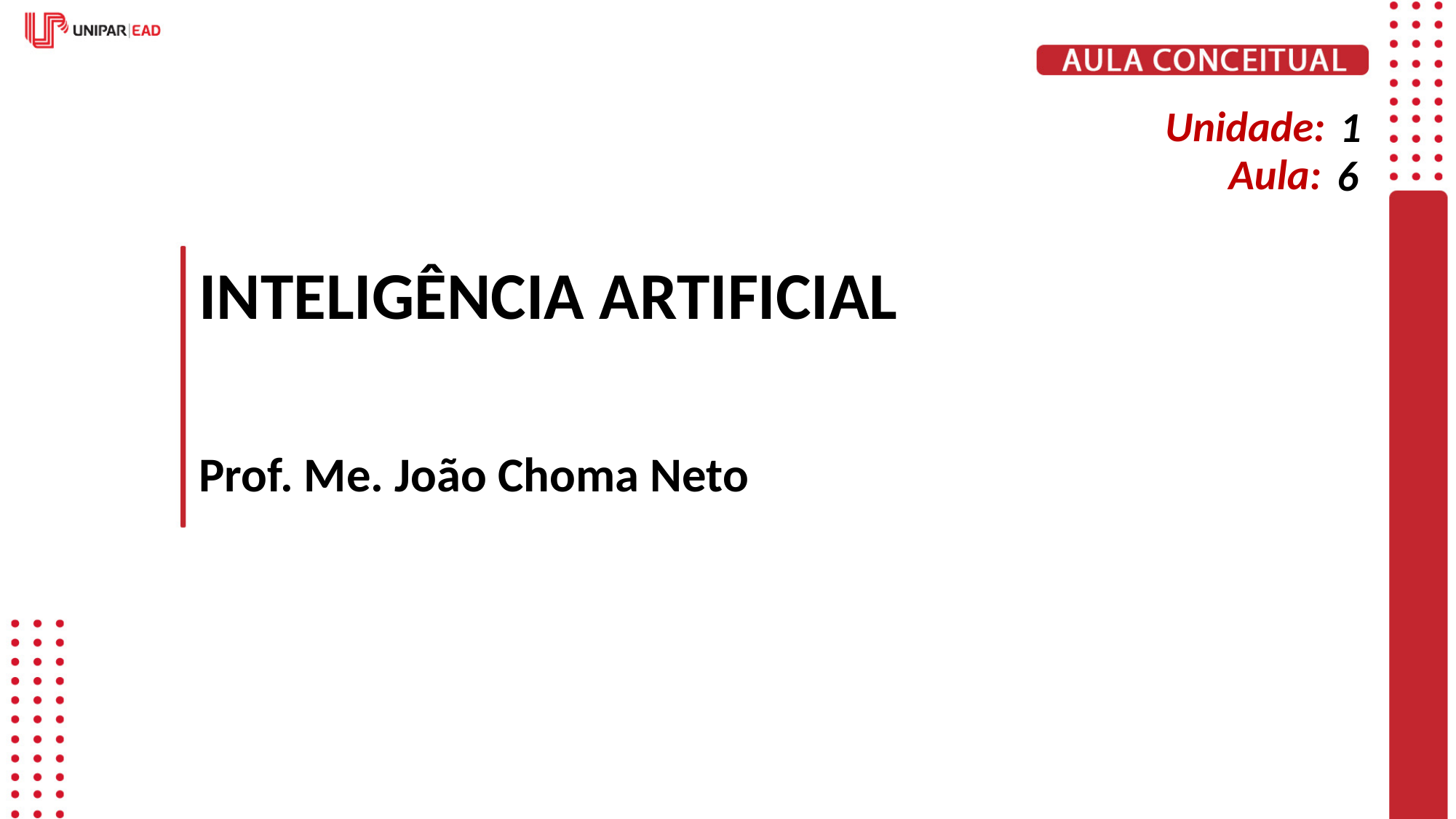

1
6
# Inteligência artificial
Prof. Me. João Choma Neto